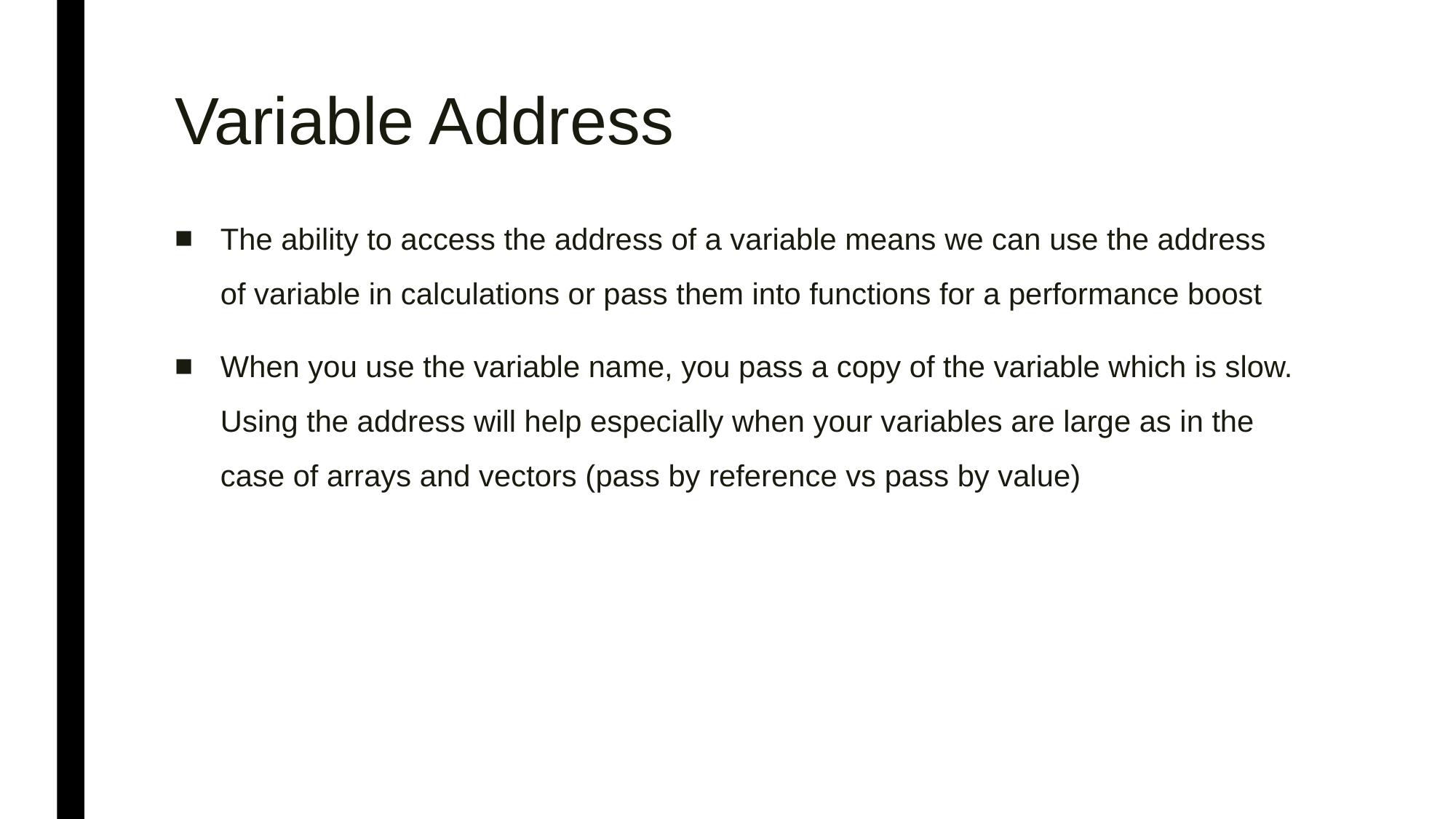

# Variable Address
The ability to access the address of a variable means we can use the address of variable in calculations or pass them into functions for a performance boost
When you use the variable name, you pass a copy of the variable which is slow. Using the address will help especially when your variables are large as in the case of arrays and vectors (pass by reference vs pass by value)